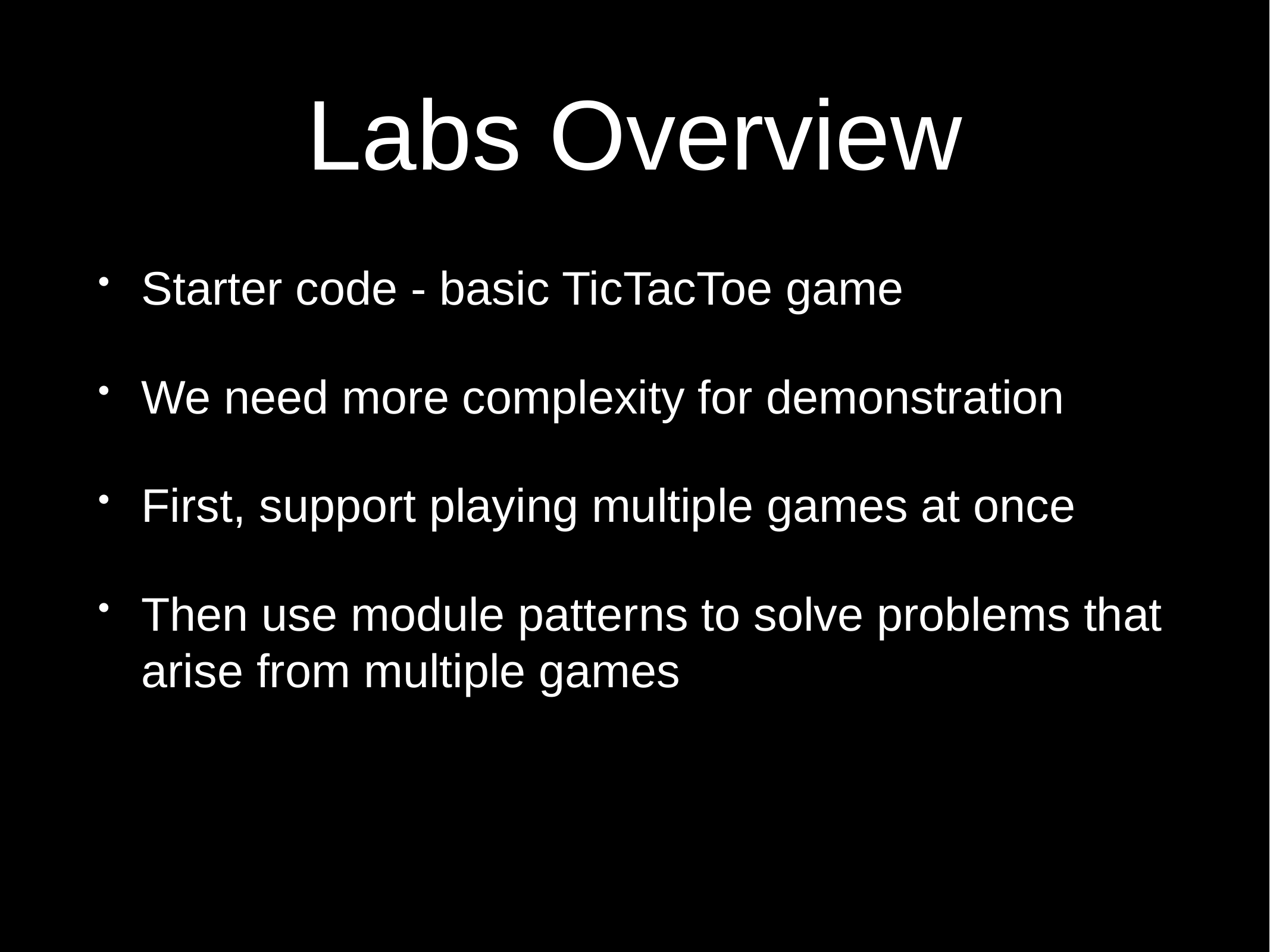

# Labs Overview
Starter code - basic TicTacToe game
We need more complexity for demonstration
First, support playing multiple games at once
Then use module patterns to solve problems that arise from multiple games